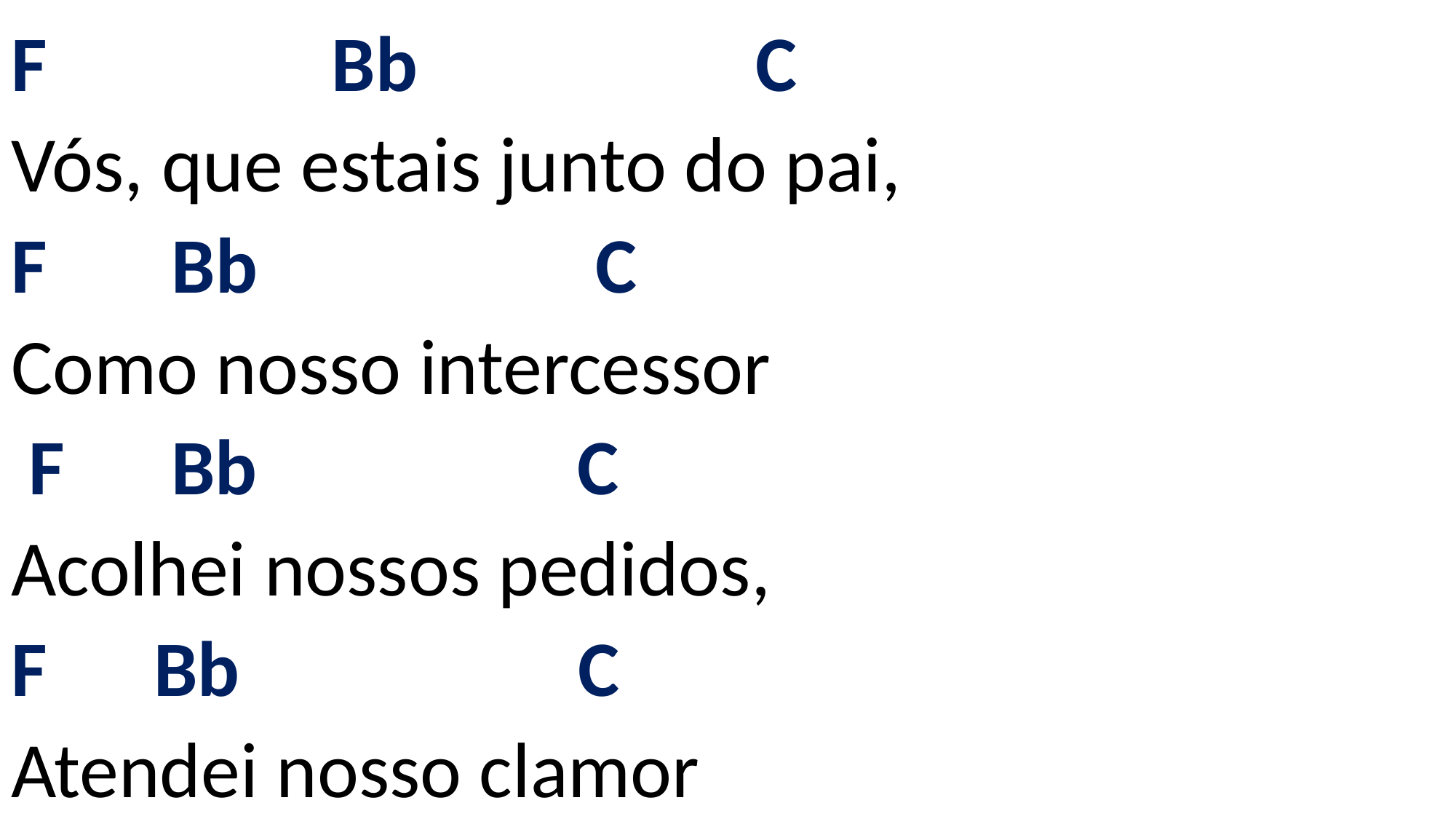

# F                Bb                   C Vós, que estais junto do pai, F       Bb                   C Como nosso intercessor F      Bb                  C Acolhei nossos pedidos, F      Bb                   C Atendei nosso clamor